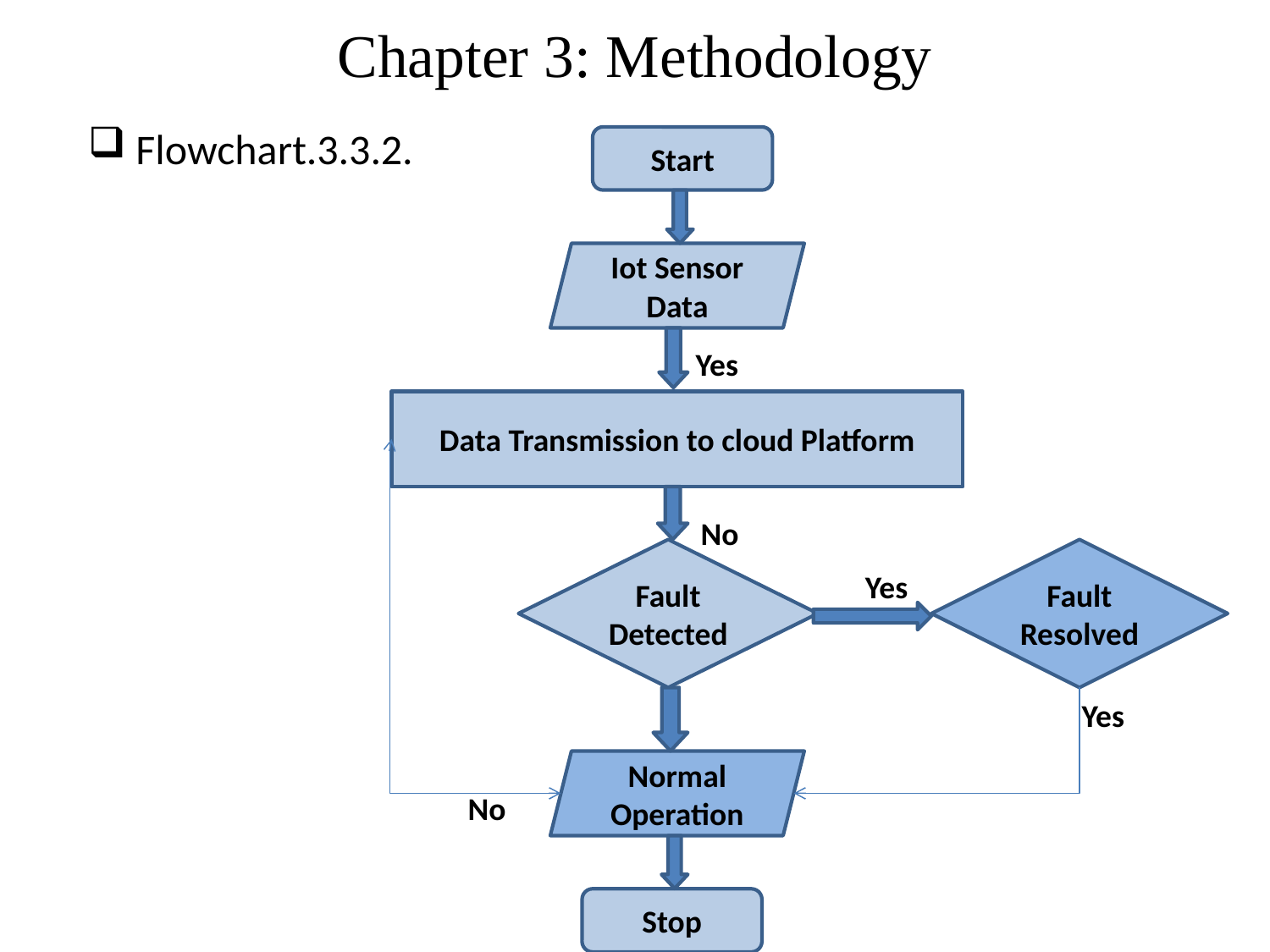

# Chapter 3: Methodology
Flowchart.3.3.2.
Start

Iot Sensor Data

Yes
Data Transmission to cloud Platform

No
Fault Detected
Fault Resolved
Yes

Yes
Normal Operation
No

Stop